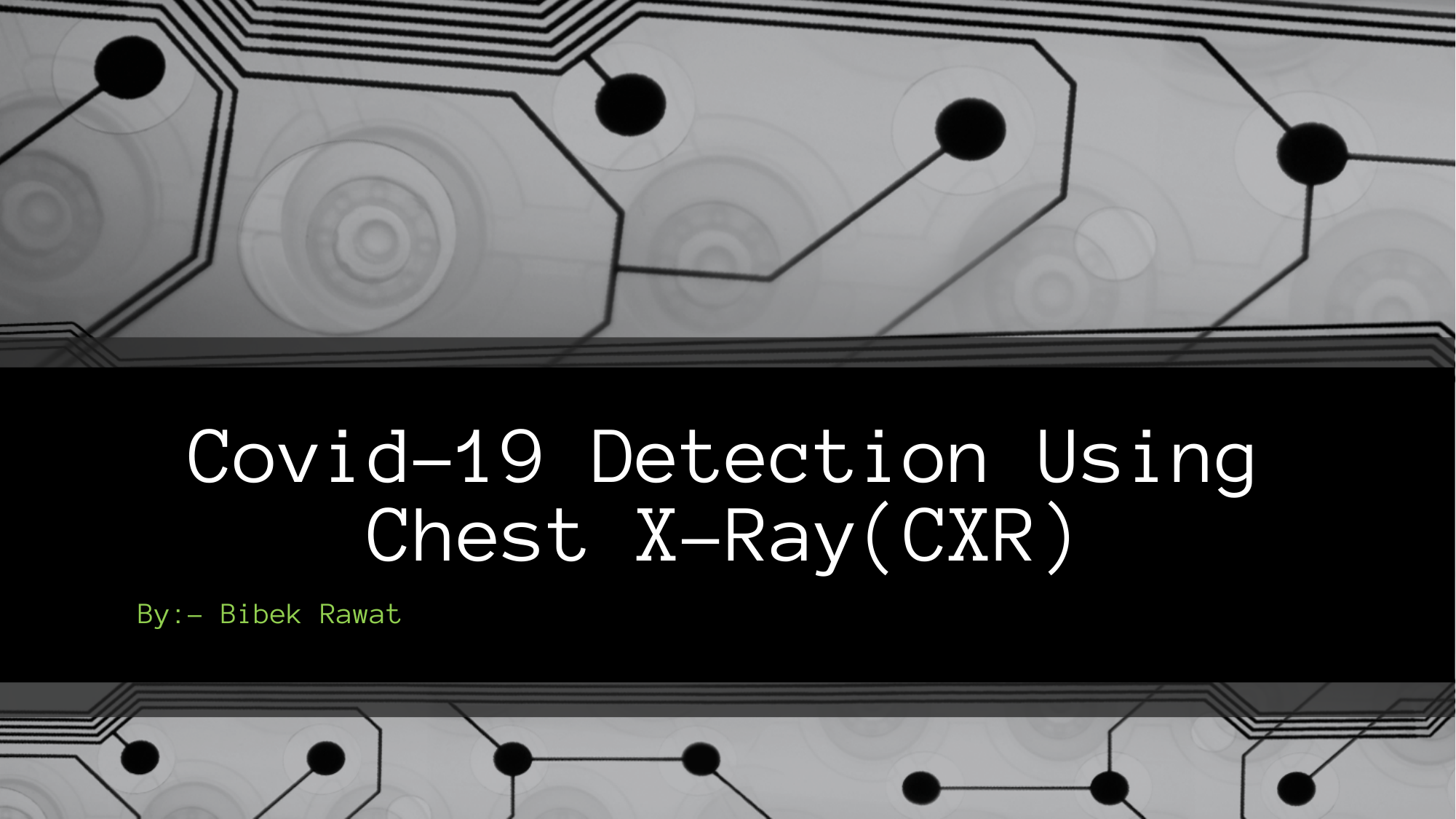

# Covid-19 Detection Using Chest X-Ray(CXR)
By:- Bibek Rawat